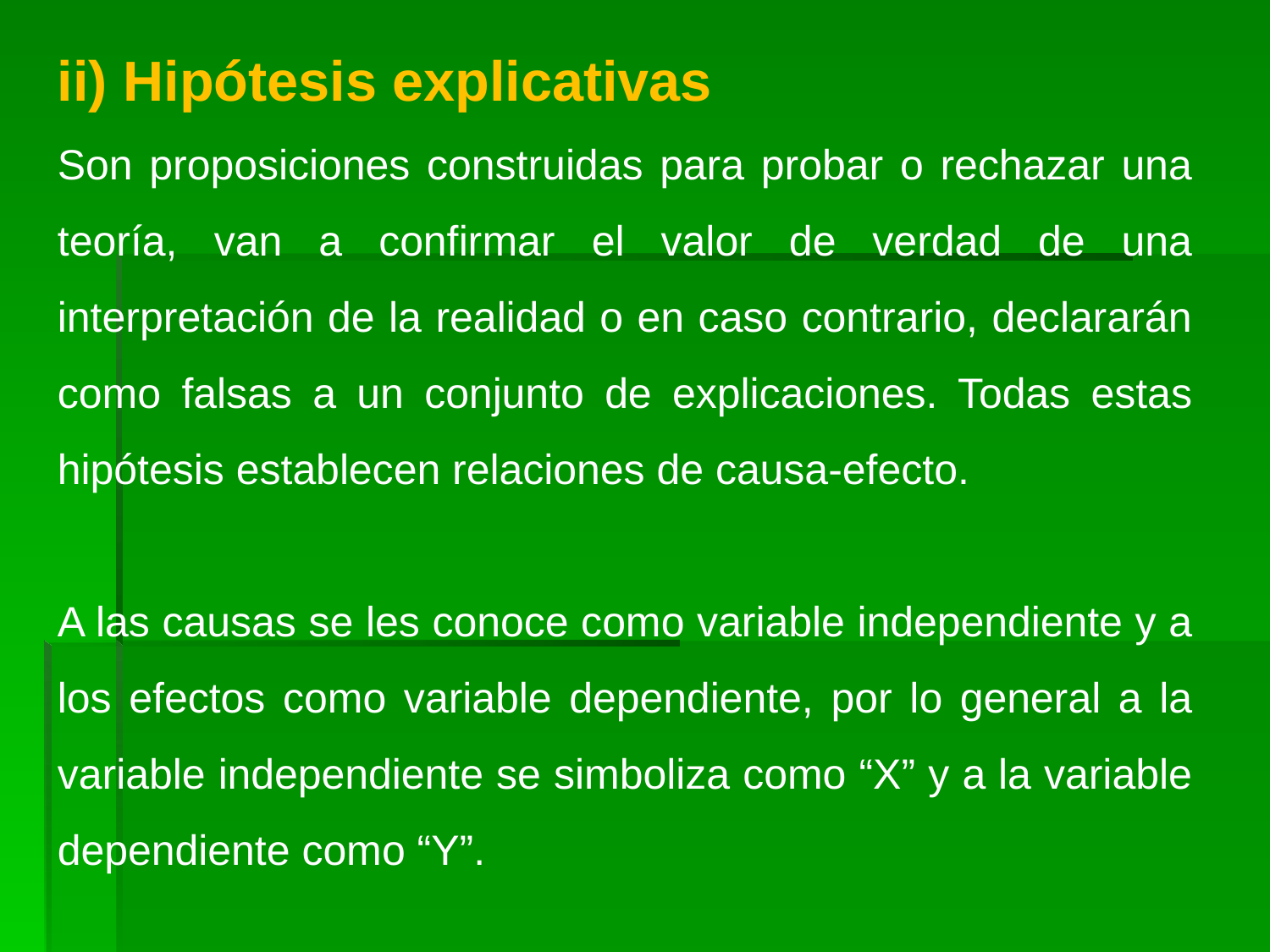

ii) Hipótesis explicativas
Son proposiciones construidas para probar o rechazar una teoría, van a confirmar el valor de verdad de una interpretación de la realidad o en caso contrario, declararán como falsas a un conjunto de explicaciones. Todas estas hipótesis establecen relaciones de causa-efecto.

A las causas se les conoce como variable independiente y a los efectos como variable dependiente, por lo general a la variable independiente se simboliza como “X” y a la variable dependiente como “Y”.